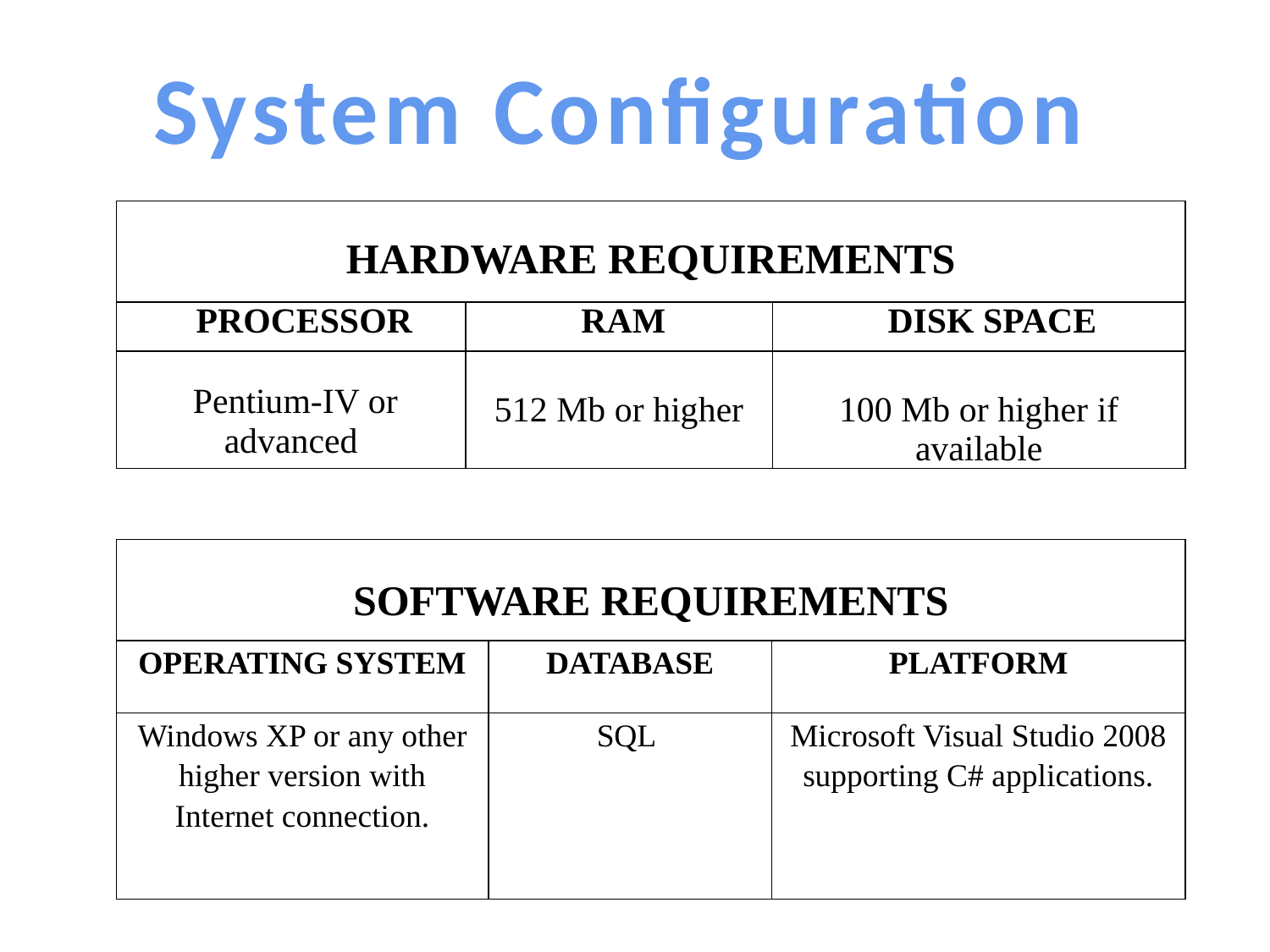

System Configuration
| HARDWARE REQUIREMENTS |  |  |
| --- | --- | --- |
| PROCESSOR | RAM | DISK SPACE |
| Pentium-IV or advanced | 512 Mb or higher | 100 Mb or higher if available |
| SOFTWARE REQUIREMENTS |  |  |
| --- | --- | --- |
| OPERATING SYSTEM | DATABASE | PLATFORM |
| Windows XP or any other higher version with Internet connection. | SQL | Microsoft Visual Studio 2008 supporting C# applications. |